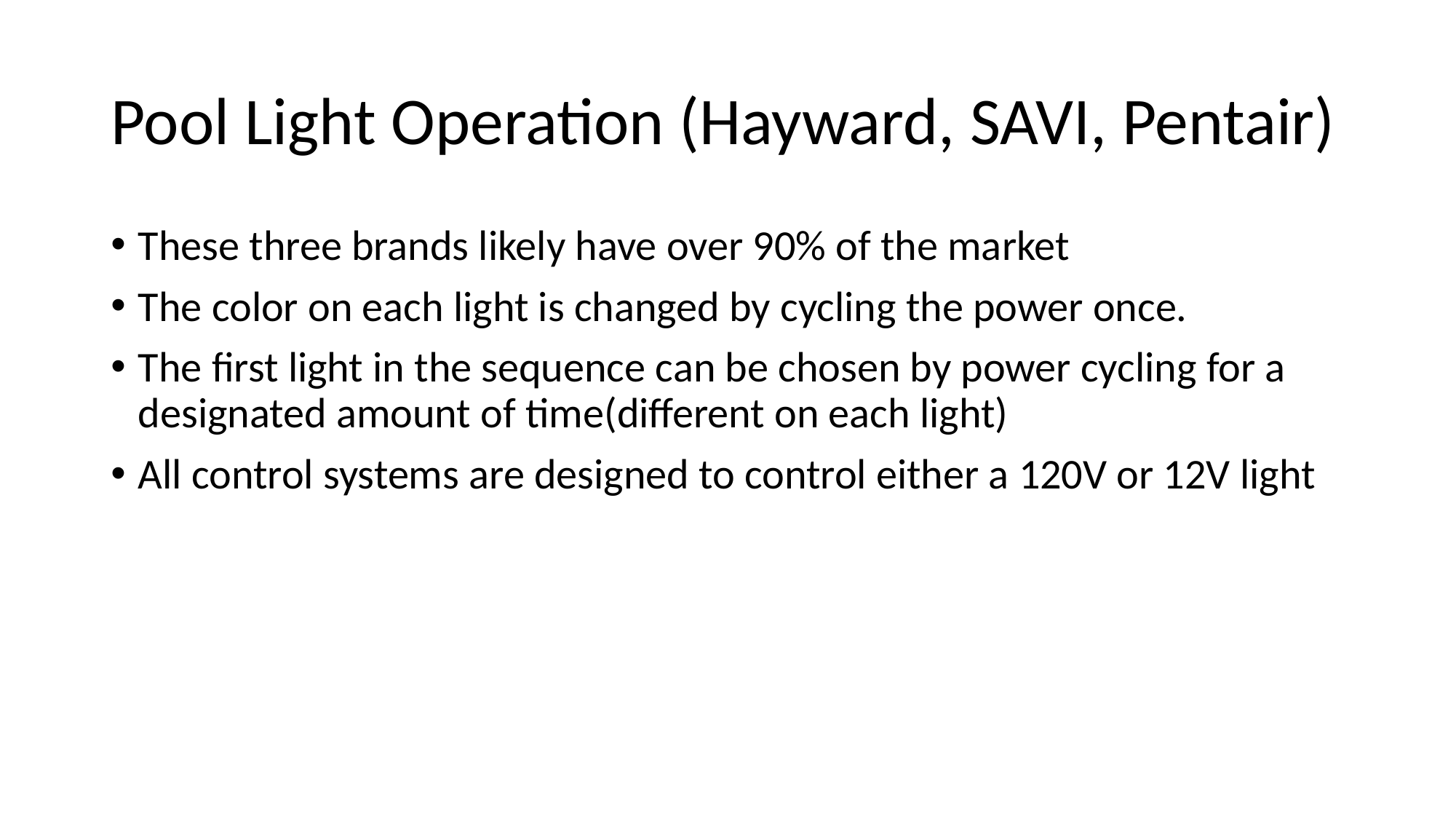

# Pool Light Operation (Hayward, SAVI, Pentair)
These three brands likely have over 90% of the market
The color on each light is changed by cycling the power once.
The first light in the sequence can be chosen by power cycling for a designated amount of time(different on each light)
All control systems are designed to control either a 120V or 12V light